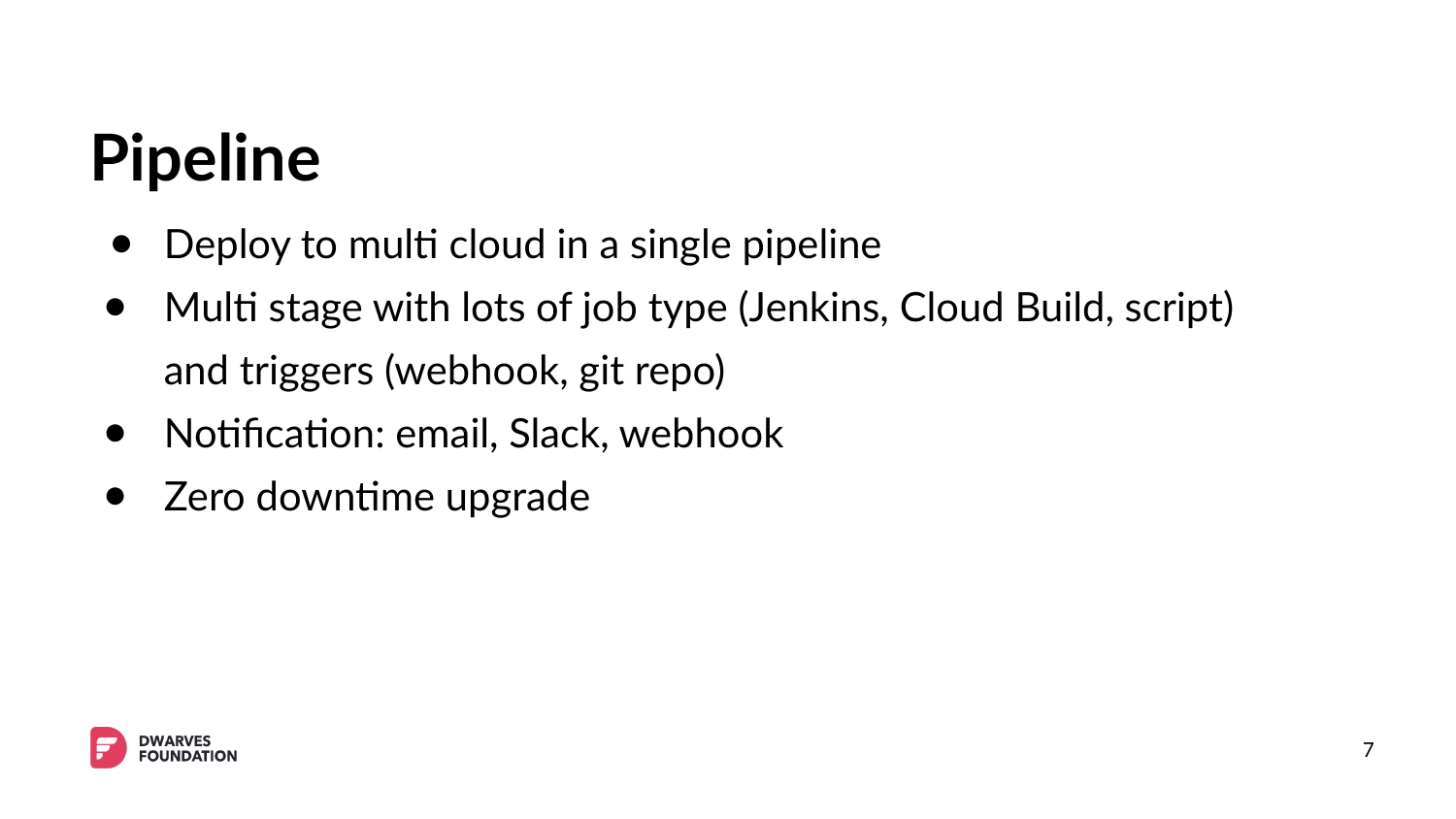

# Pipeline
Deploy to multi cloud in a single pipeline
Multi stage with lots of job type (Jenkins, Cloud Build, script) and triggers (webhook, git repo)
Notification: email, Slack, webhook
Zero downtime upgrade
7